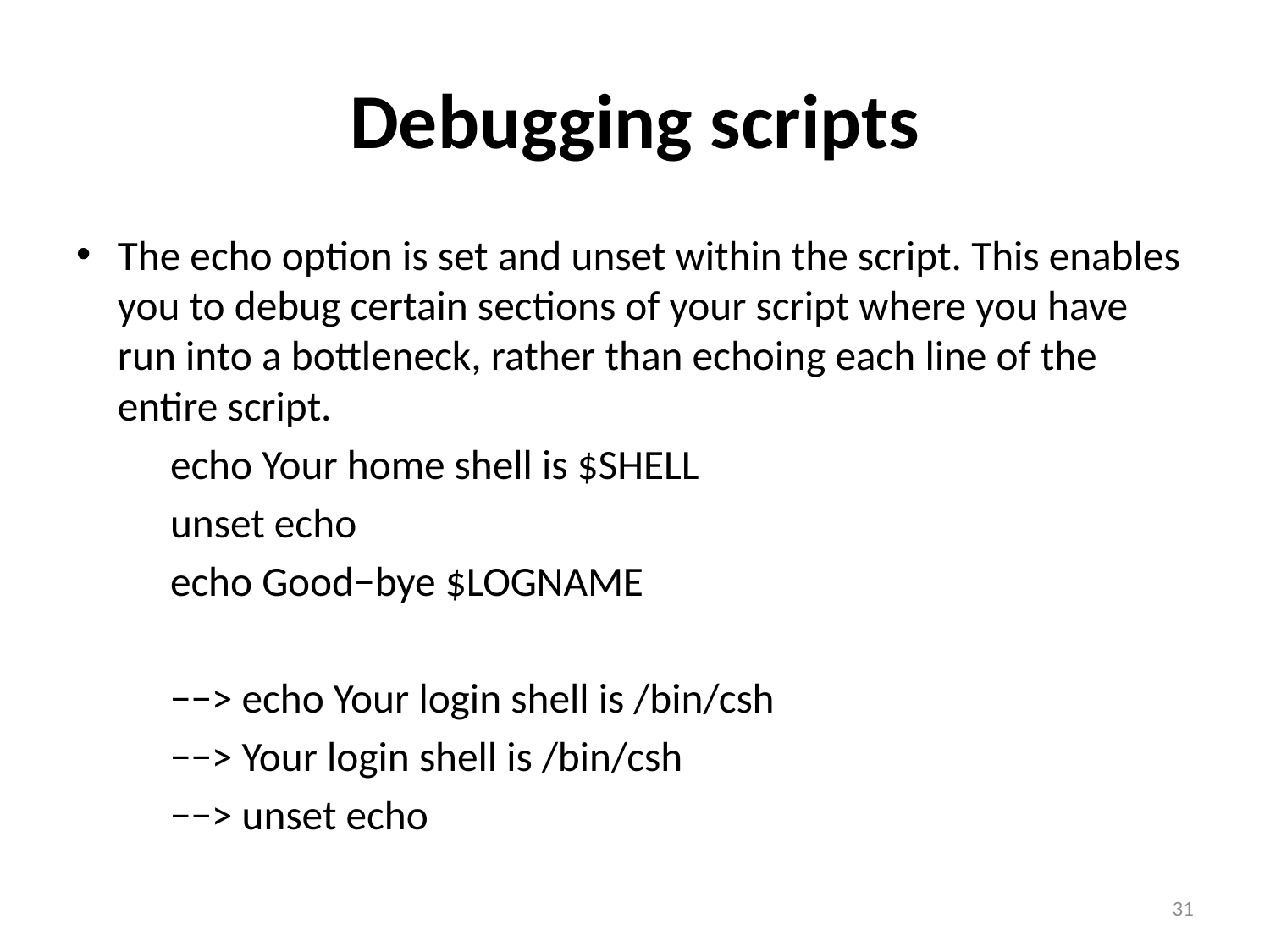

# Debugging scripts
The echo option is set and unset within the script. This enables you to debug certain sections of your script where you have run into a bottleneck, rather than echoing each line of the entire script.
	echo Your home shell is $SHELL
	unset echo
	echo Good−bye $LOGNAME

	−−> echo Your login shell is /bin/csh
	−−> Your login shell is /bin/csh
	−−> unset echo

31